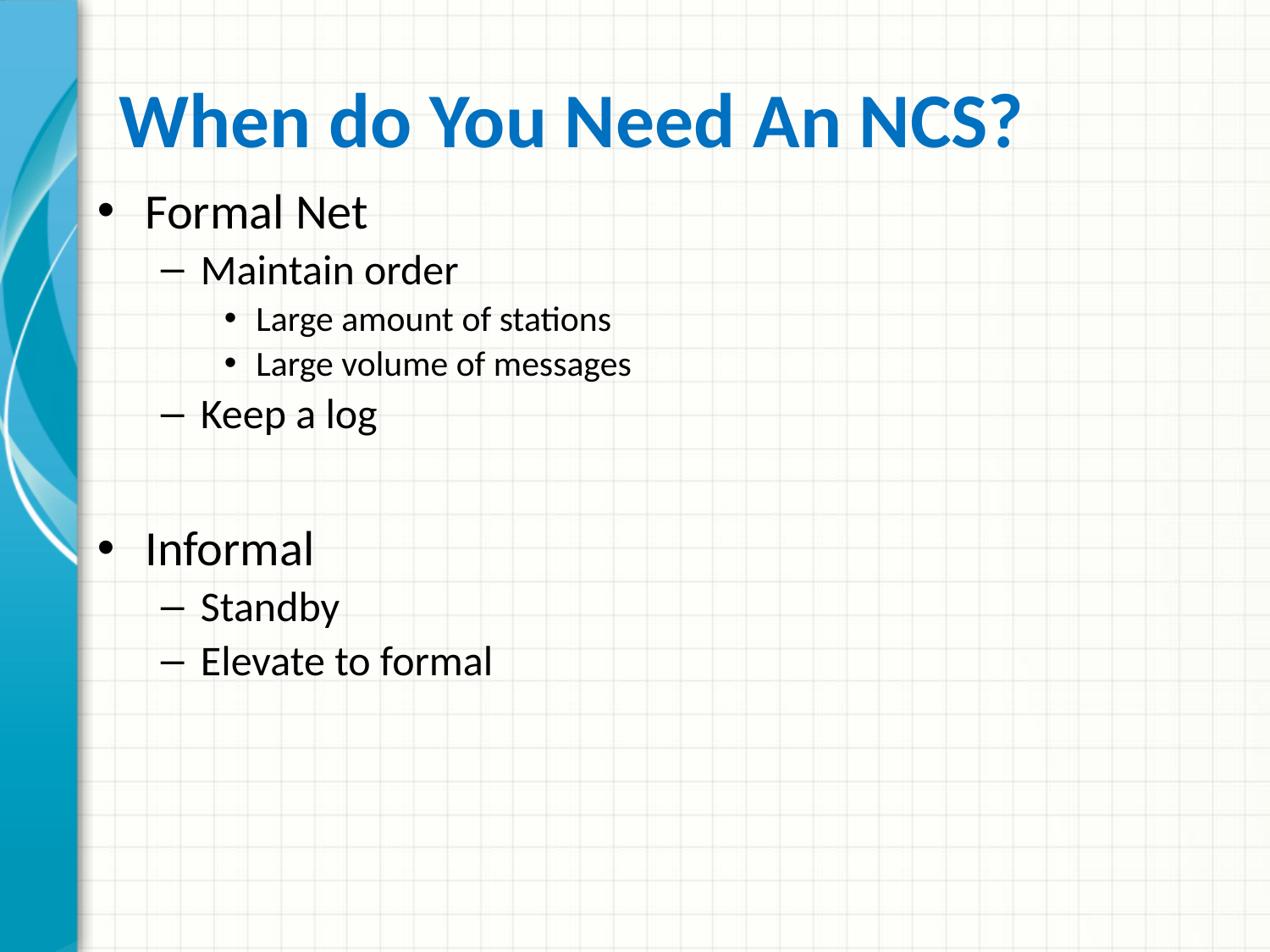

# When do You Need An NCS?
Formal Net
Maintain order
Large amount of stations
Large volume of messages
Keep a log

Informal
Standby
Elevate to formal